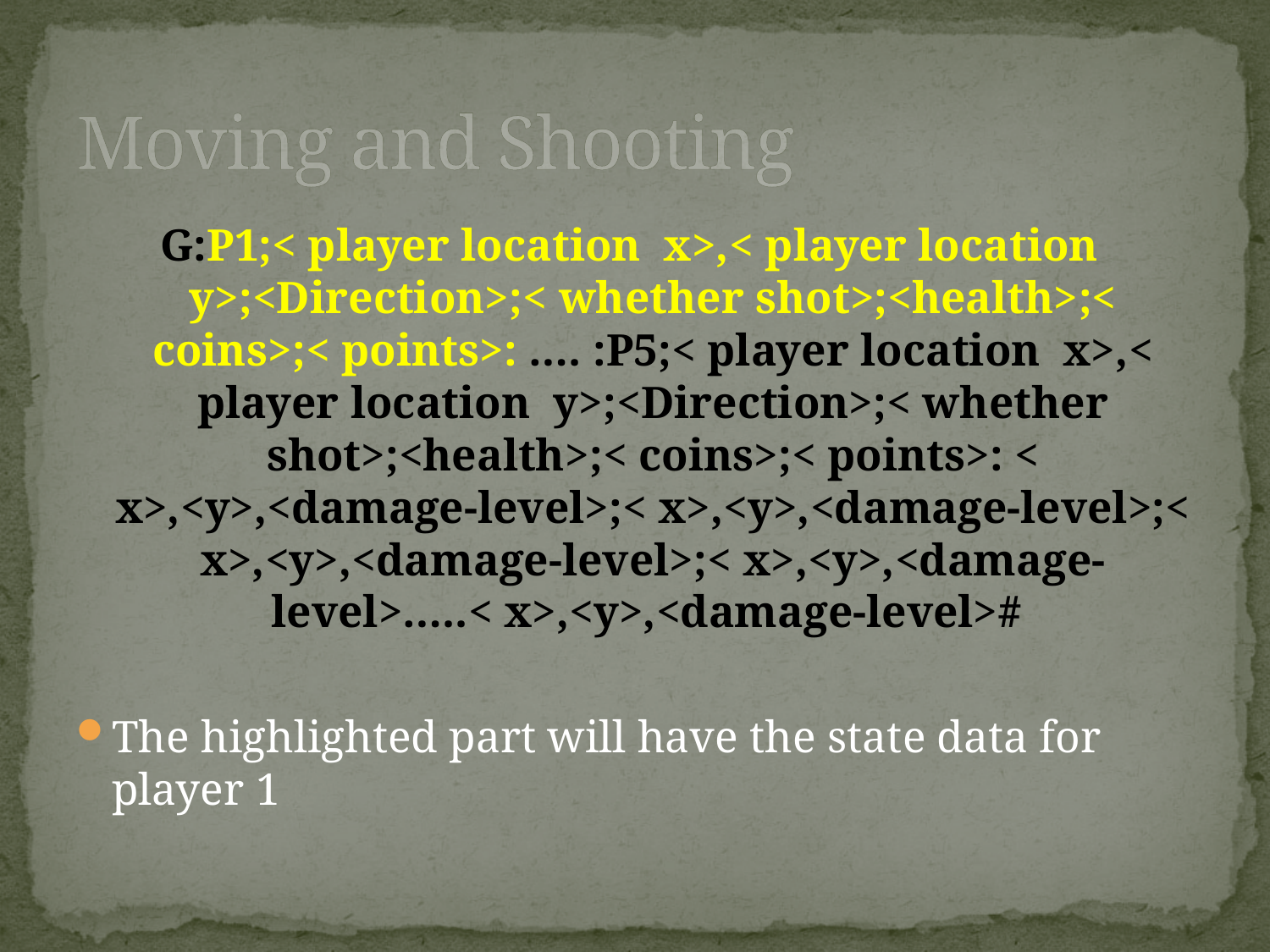

# Moving and Shooting
G:P1;< player location  x>,< player location  y>;<Direction>;< whether shot>;<health>;< coins>;< points>: …. :P5;< player location  x>,< player location  y>;<Direction>;< whether shot>;<health>;< coins>;< points>: < x>,<y>,<damage-level>;< x>,<y>,<damage-level>;< x>,<y>,<damage-level>;< x>,<y>,<damage-level>…..< x>,<y>,<damage-level>#

The highlighted part will have the state data for player 1